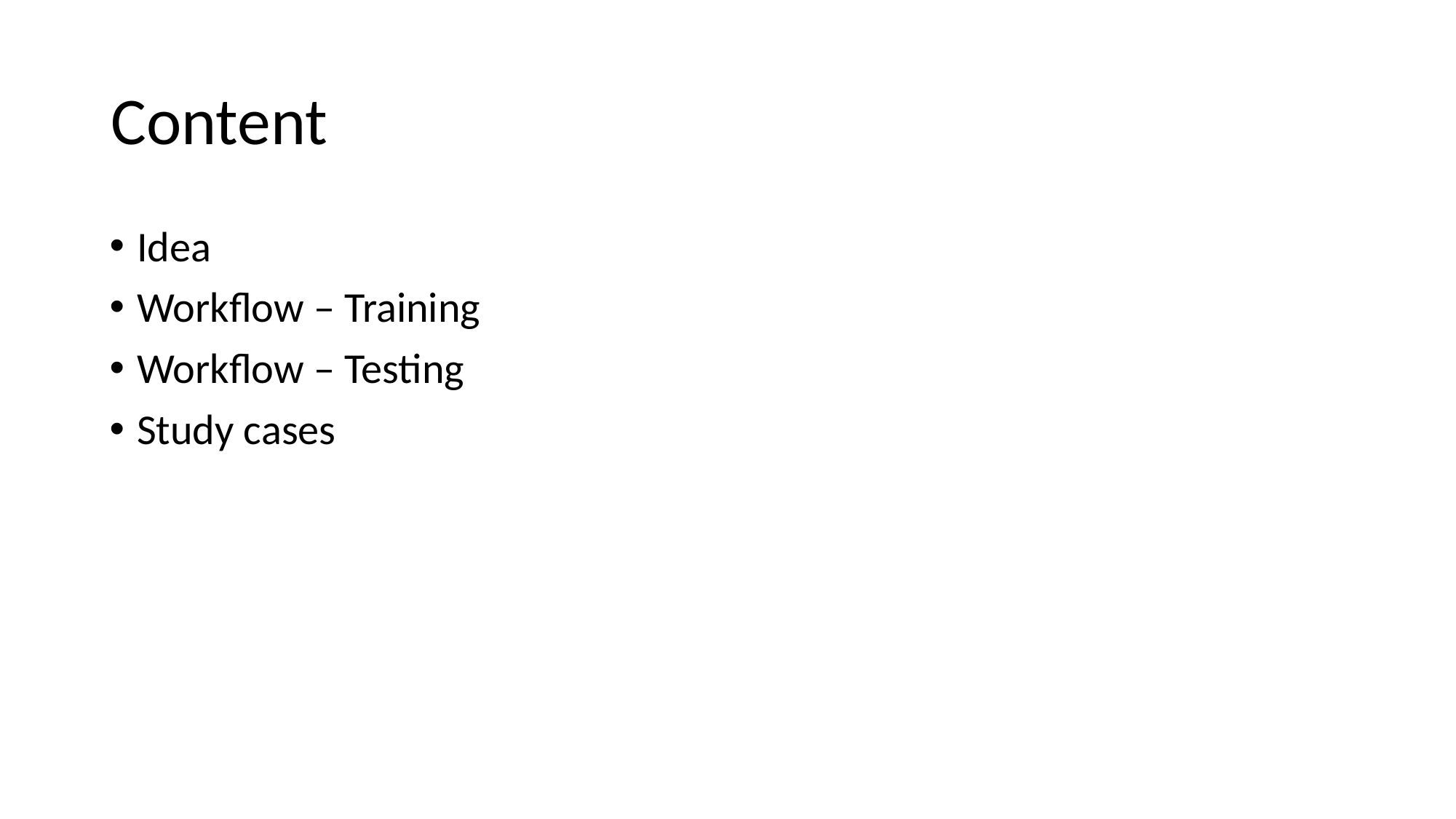

# Content
Idea
Workflow – Training
Workflow – Testing
Study cases